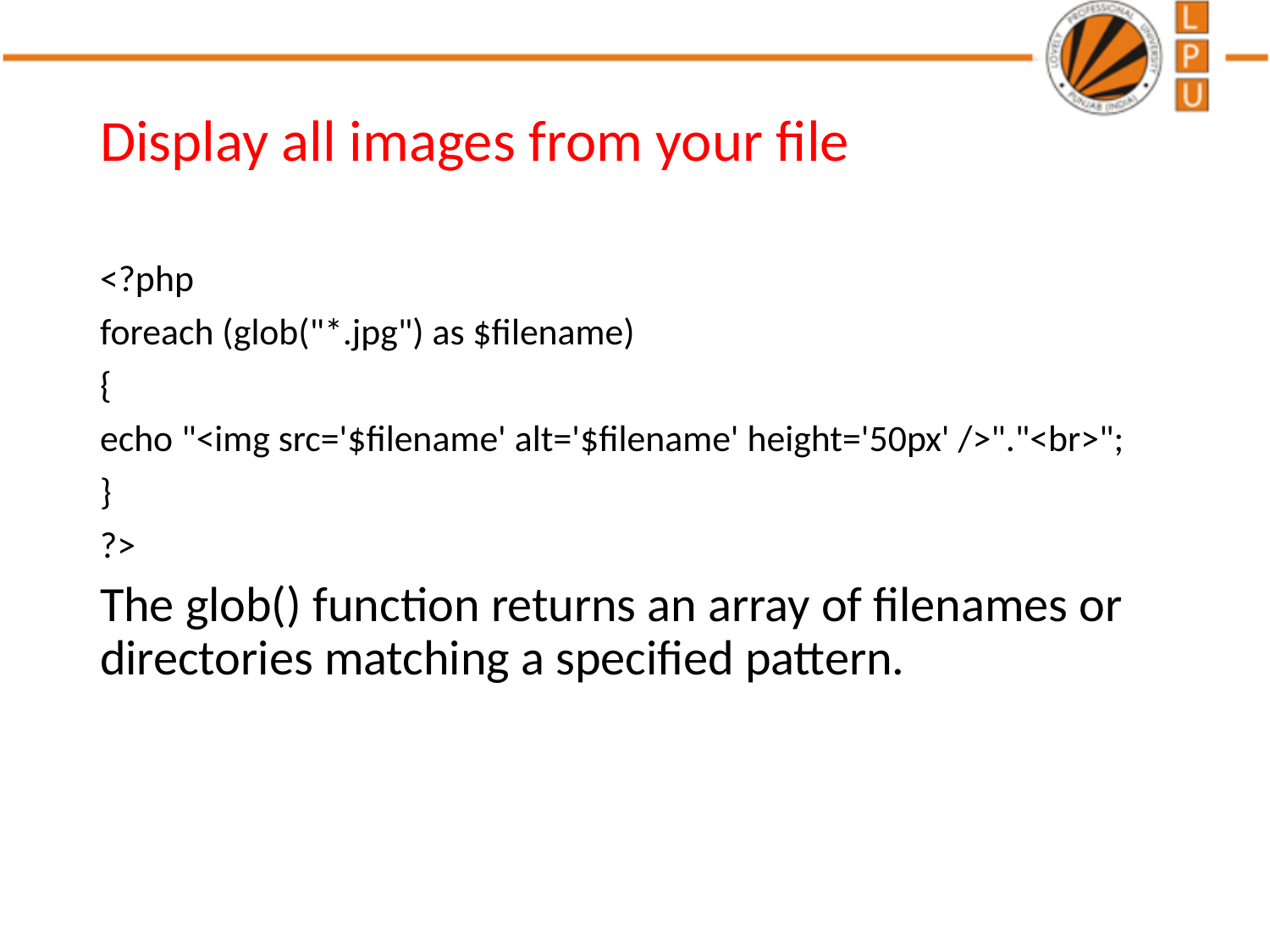

# Display all images from your file
<?php
foreach (glob("*.jpg") as $filename)
{
echo "<img src='$filename' alt='$filename' height='50px' />"."<br>";
}
?>
The glob() function returns an array of filenames or directories matching a specified pattern.